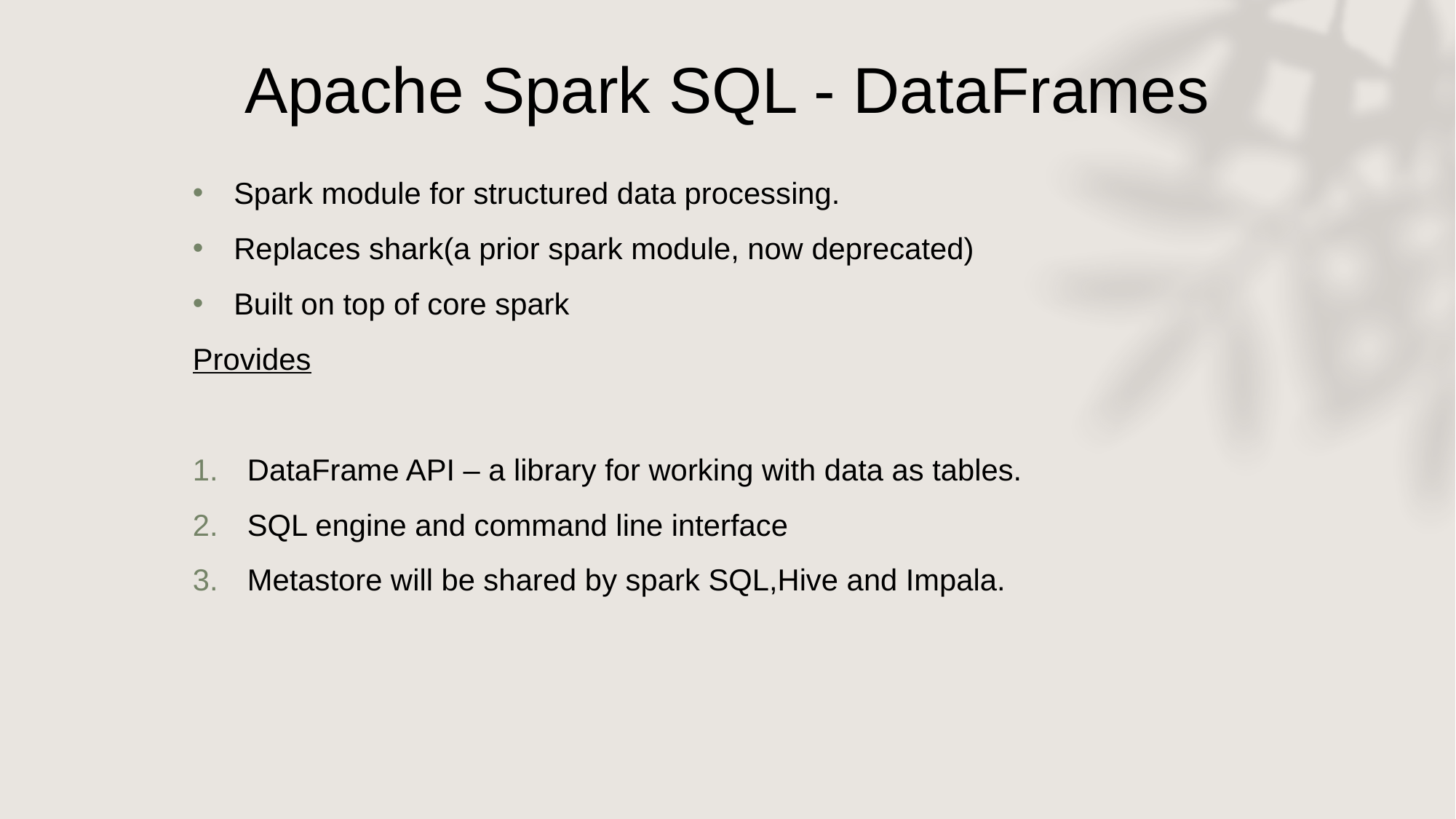

# Apache Spark SQL - DataFrames
Spark module for structured data processing.
Replaces shark(a prior spark module, now deprecated)
Built on top of core spark
Provides

DataFrame API – a library for working with data as tables.
SQL engine and command line interface
Metastore will be shared by spark SQL,Hive and Impala.